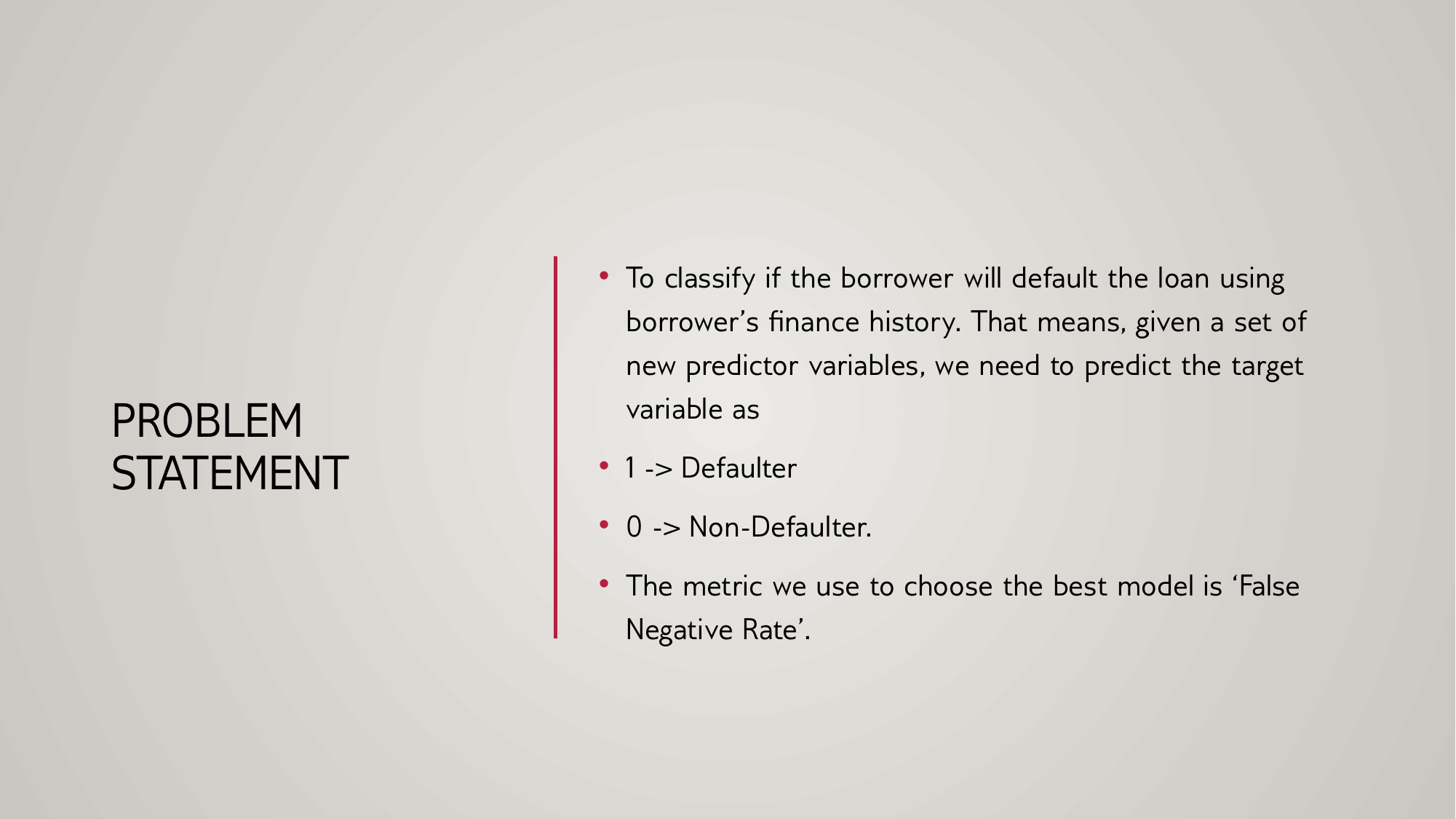

# Problem Statement
To classify if the borrower will default the loan using borrower’s finance history. That means, given a set of new predictor variables, we need to predict the target variable as
1 -> Defaulter
0 -> Non-Defaulter.
The metric we use to choose the best model is ‘False Negative Rate’.